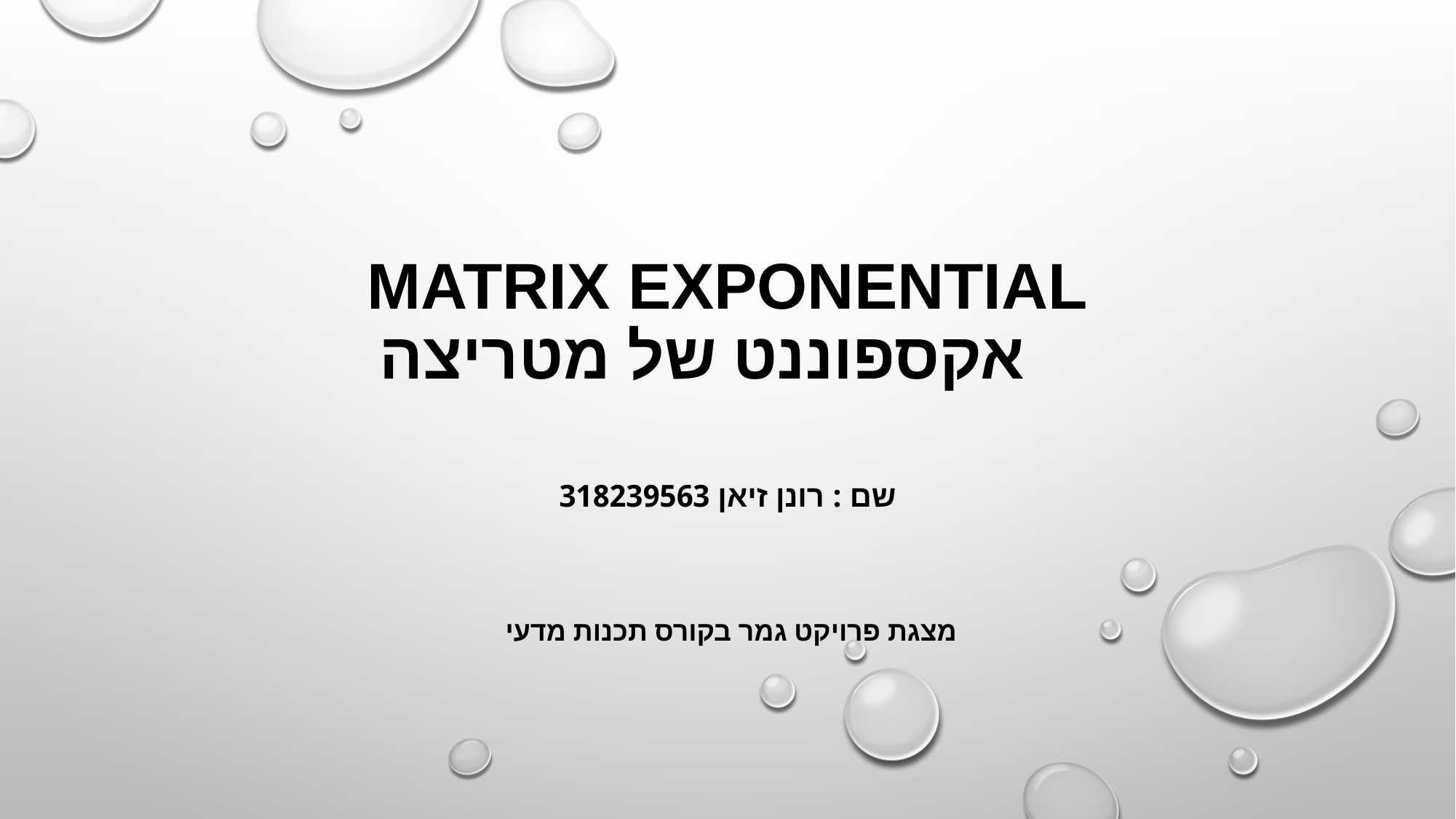

# Matrix exponential אקספוננט של מטריצה
שם : רונן זיאן 318239563
מצגת פרויקט גמר בקורס תכנות מדעי